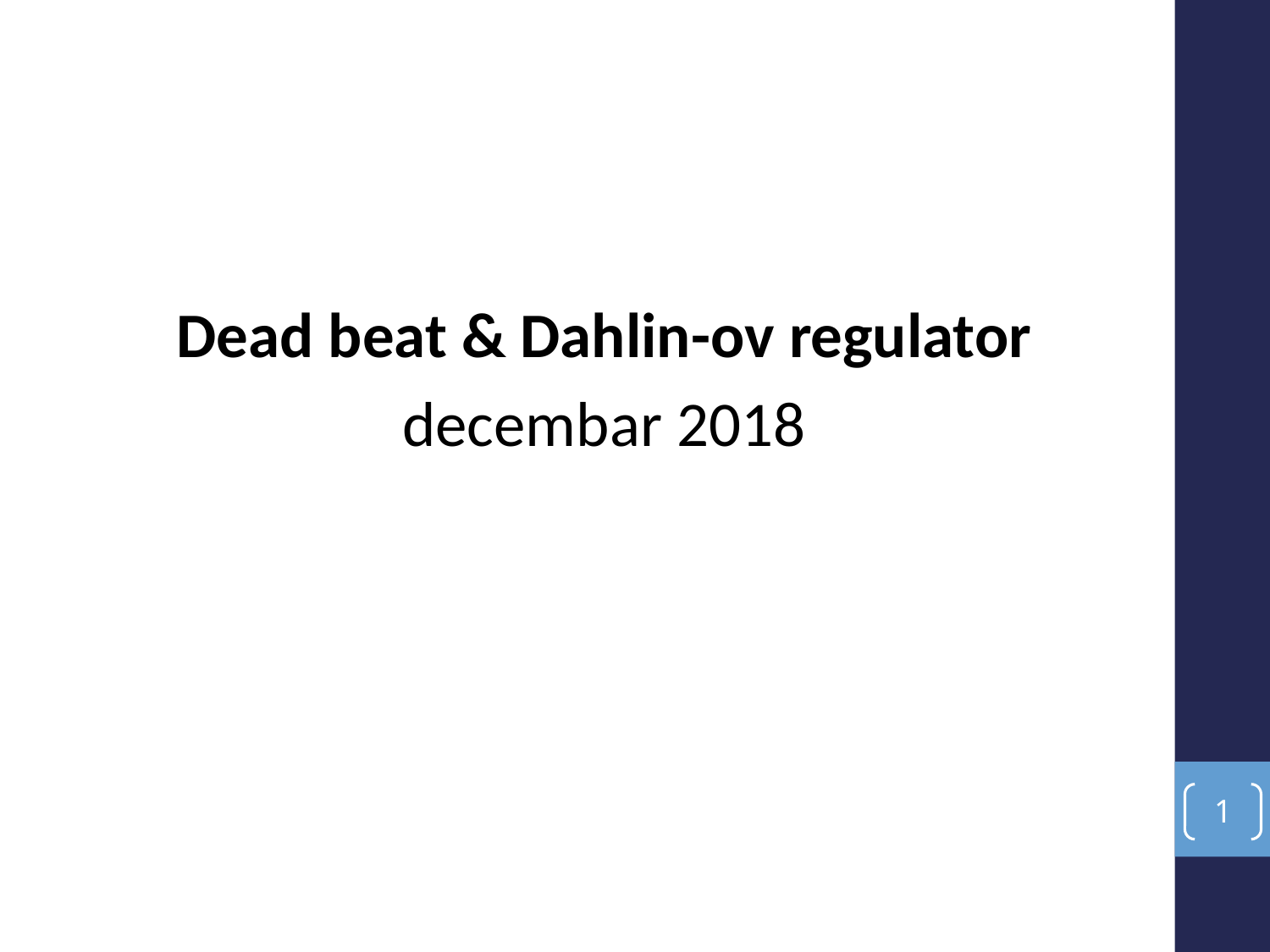

Dead beat & Dahlin-ov regulator
decembar 2018

1